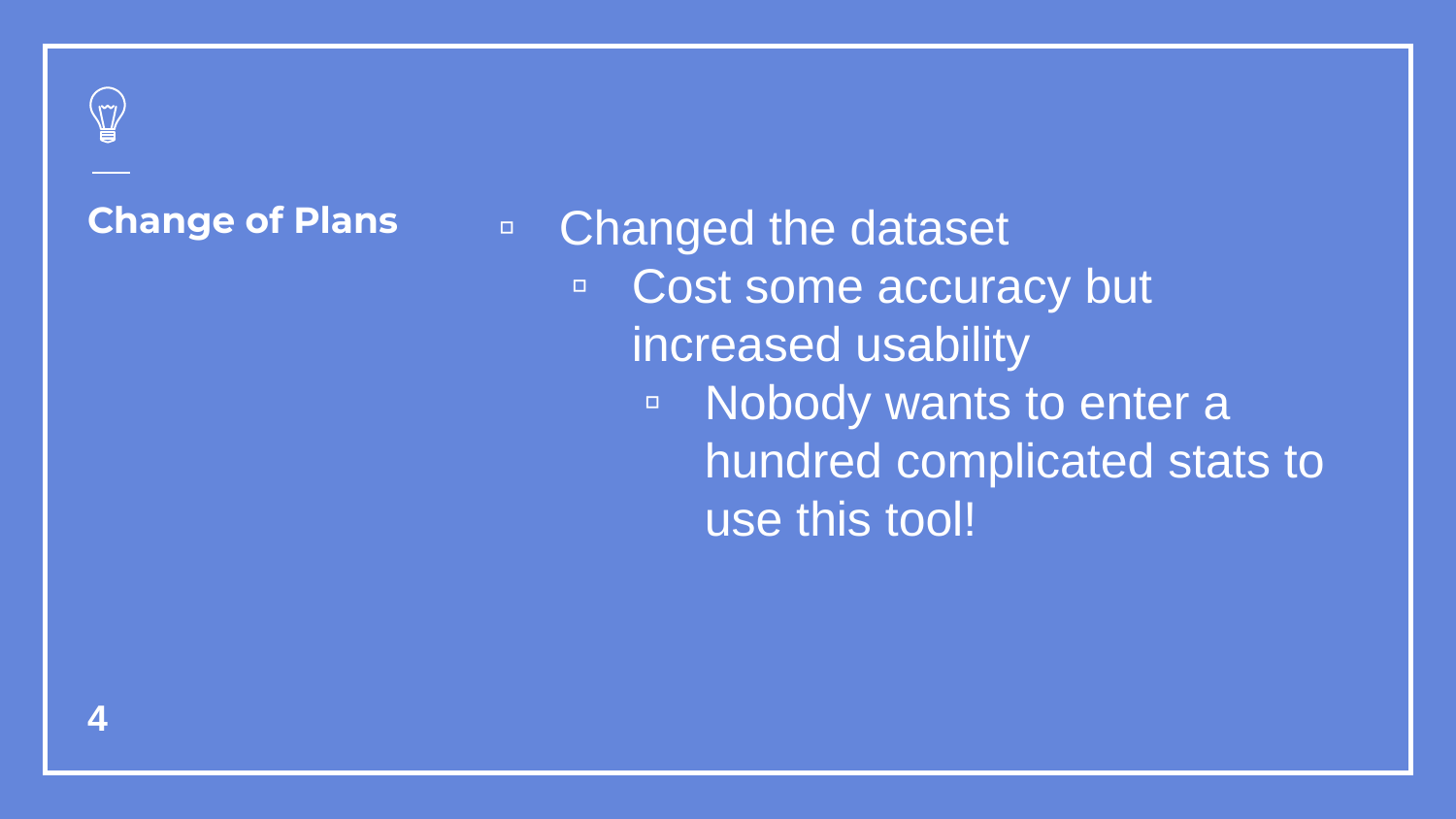

# Change of Plans
Changed the dataset
Cost some accuracy but increased usability
Nobody wants to enter a hundred complicated stats to use this tool!
4